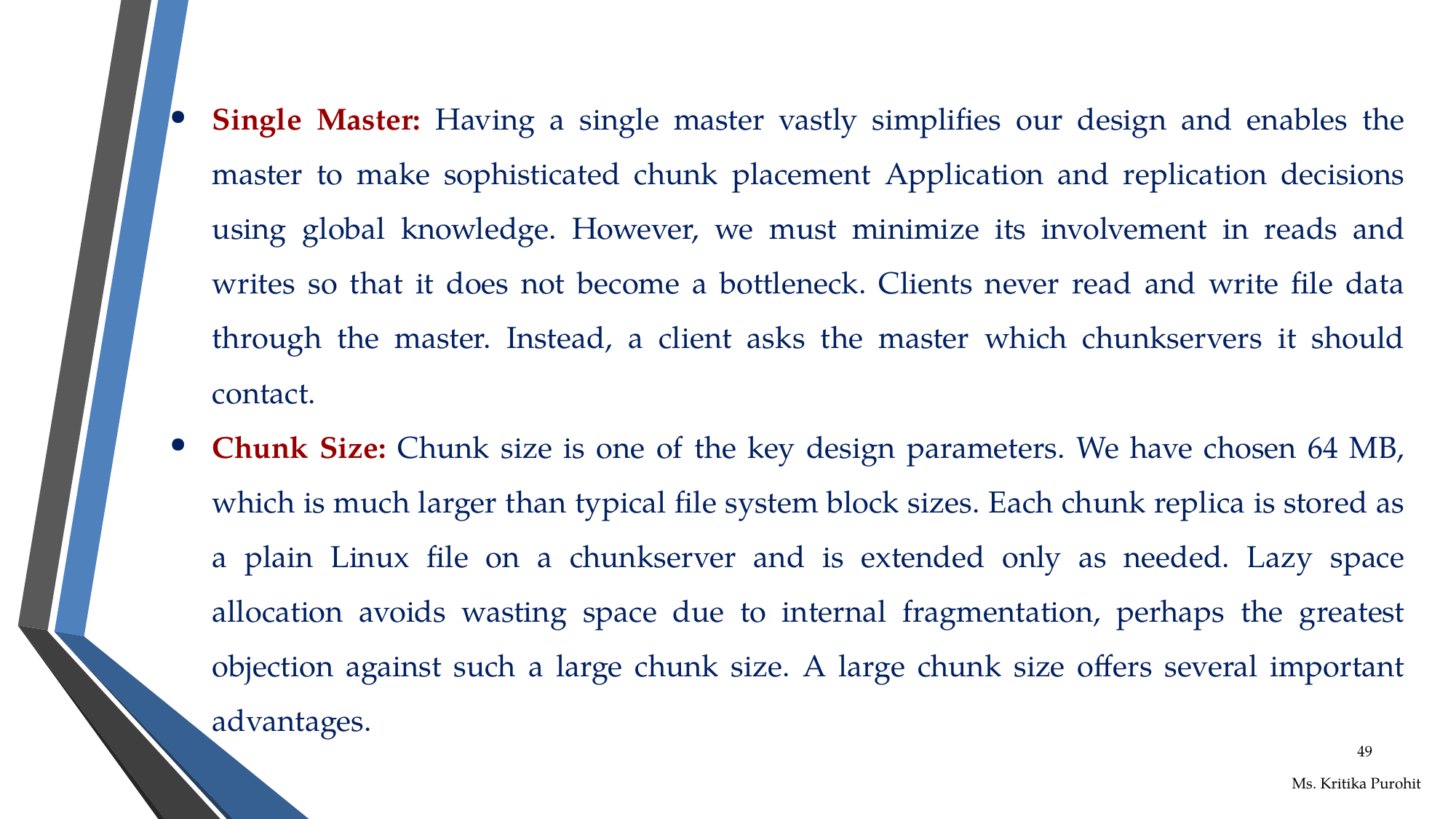

Single Master: Having a single master vastly simplifies our design and enables the master to make sophisticated chunk placement Application and replication decisions using global knowledge. However, we must minimize its involvement in reads and writes so that it does not become a bottleneck. Clients never read and write file data through the master. Instead, a client asks the master which chunkservers it should contact.
Chunk Size: Chunk size is one of the key design parameters. We have chosen 64 MB, which is much larger than typical file system block sizes. Each chunk replica is stored as a plain Linux file on a chunkserver and is extended only as needed. Lazy space allocation avoids wasting space due to internal fragmentation, perhaps the greatest objection against such a large chunk size. A large chunk size offers several important advantages.
49
Ms. Kritika Purohit